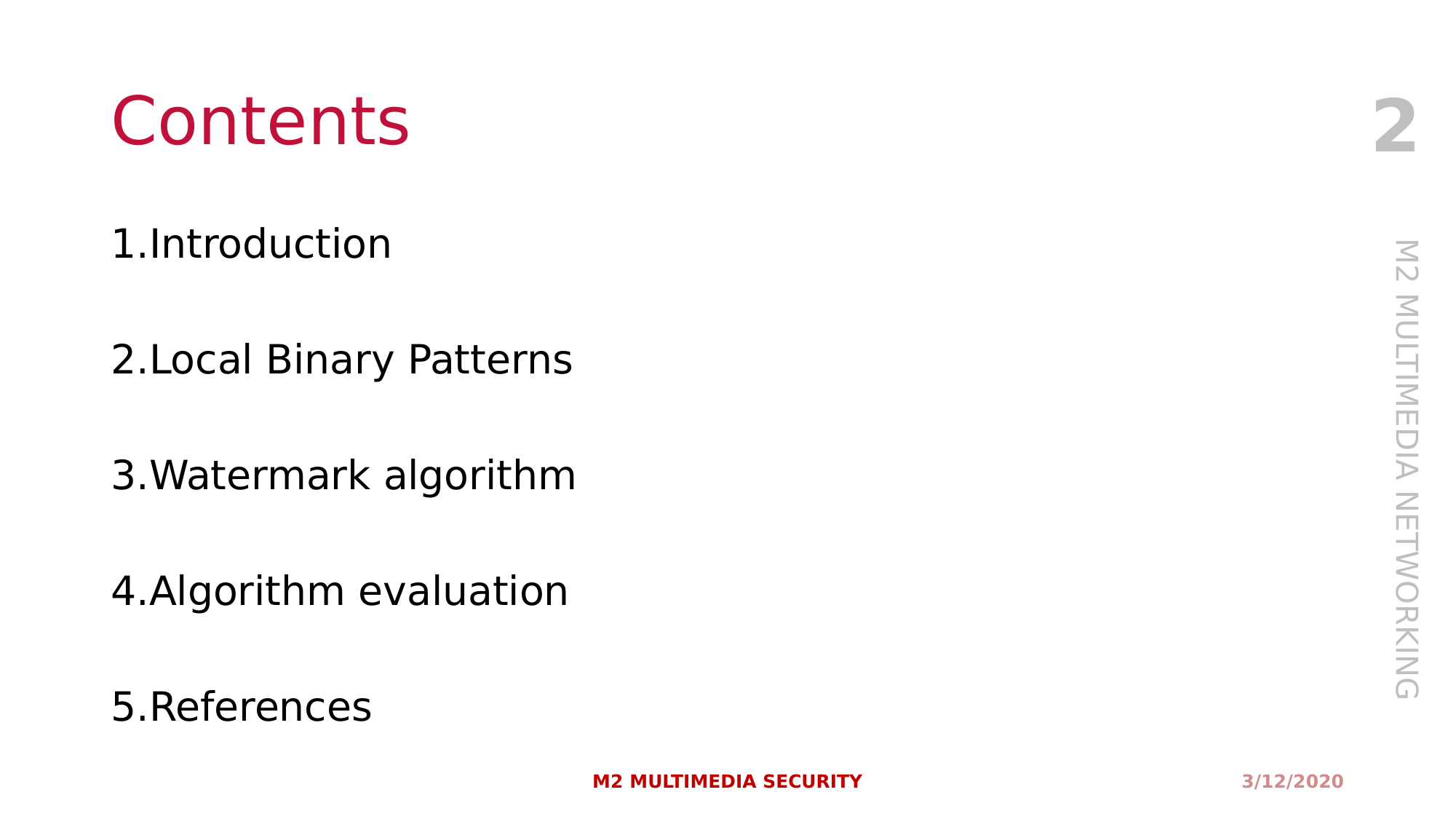

# Contents
2
1.Introduction

2.Local Binary Patterns

3.Watermark algorithm

4.Algorithm evaluation

5.References

M2 MULTIMEDIA SECURITY
3/12/2020